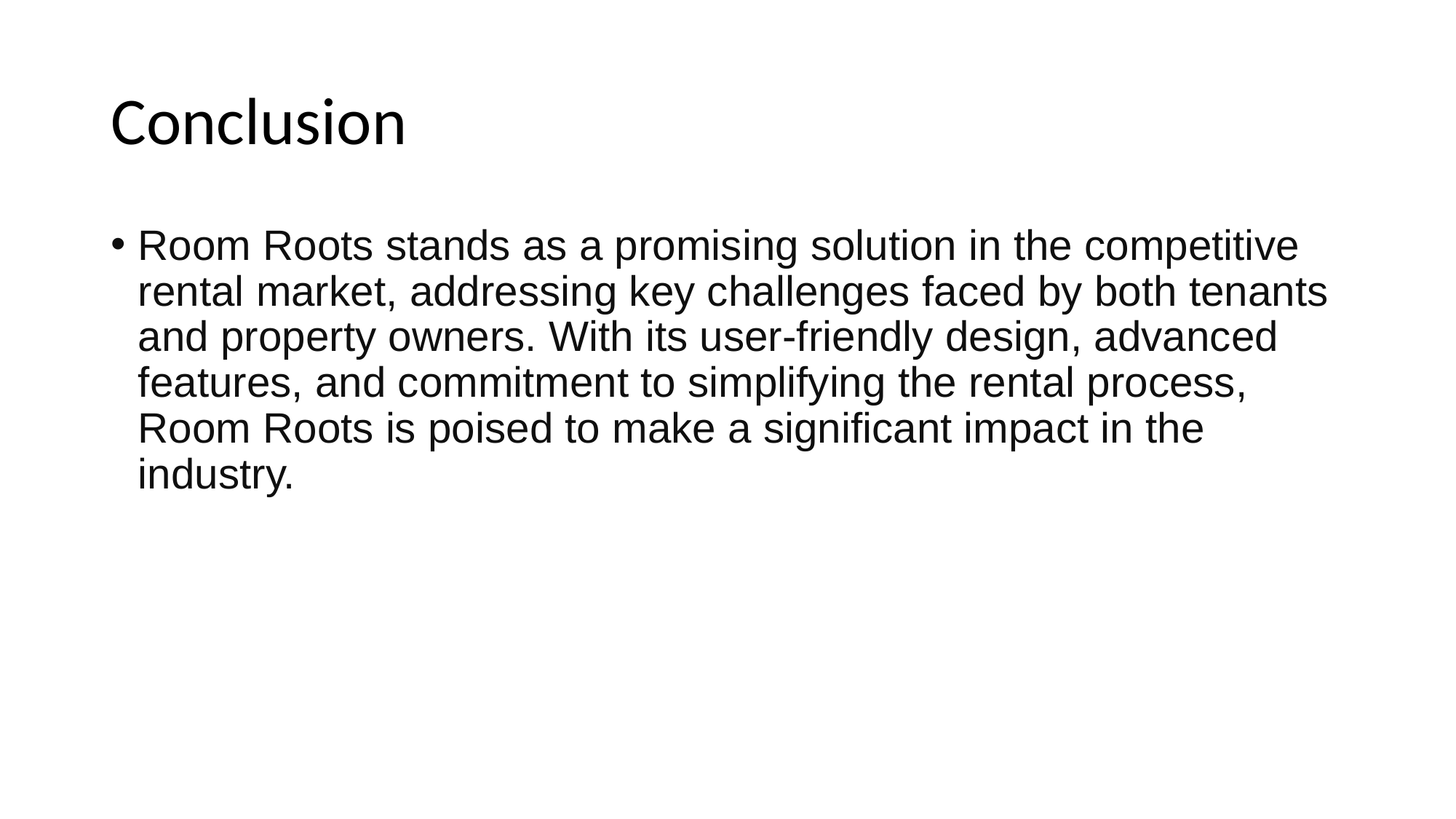

# Conclusion
Room Roots stands as a promising solution in the competitive rental market, addressing key challenges faced by both tenants and property owners. With its user-friendly design, advanced features, and commitment to simplifying the rental process, Room Roots is poised to make a significant impact in the industry.